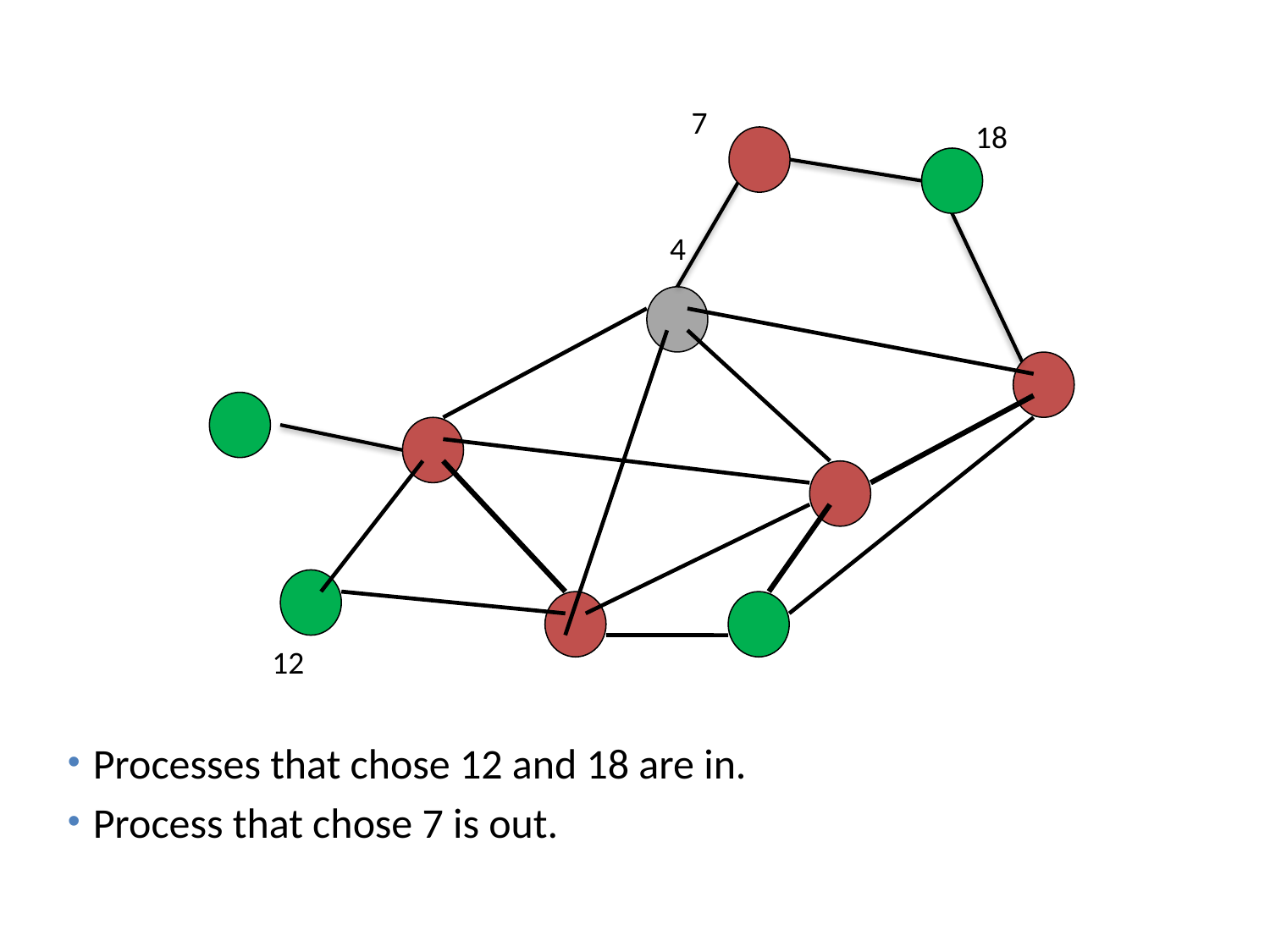

7
18

4

12
Processes that chose 12 and 18 are in.
Process that chose 7 is out.